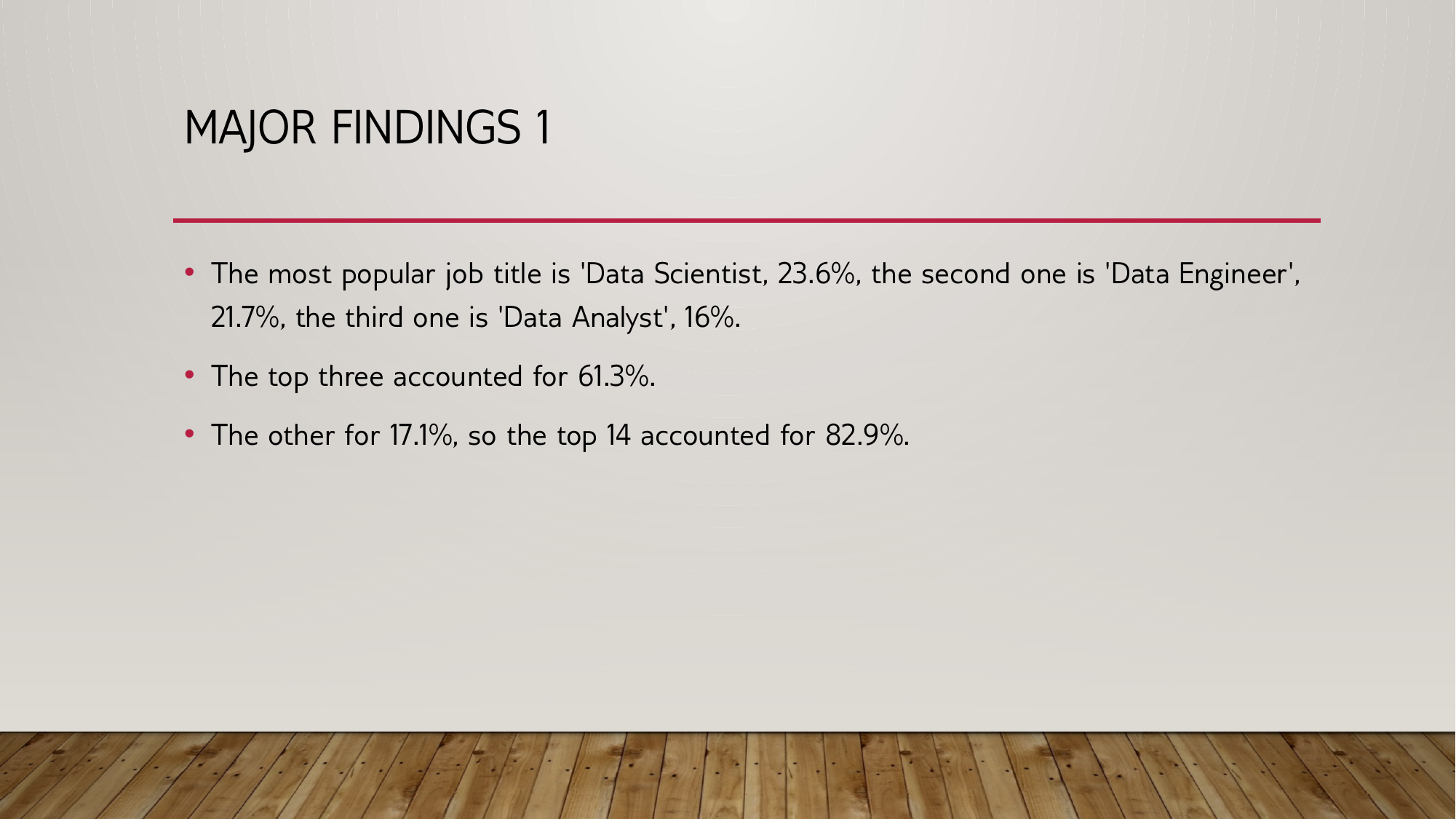

# Major Findings 1
The most popular job title is 'Data Scientist, 23.6%, the second one is 'Data Engineer', 21.7%, the third one is 'Data Analyst', 16%.
The top three accounted for 61.3%.
The other for 17.1%, so the top 14 accounted for 82.9%.